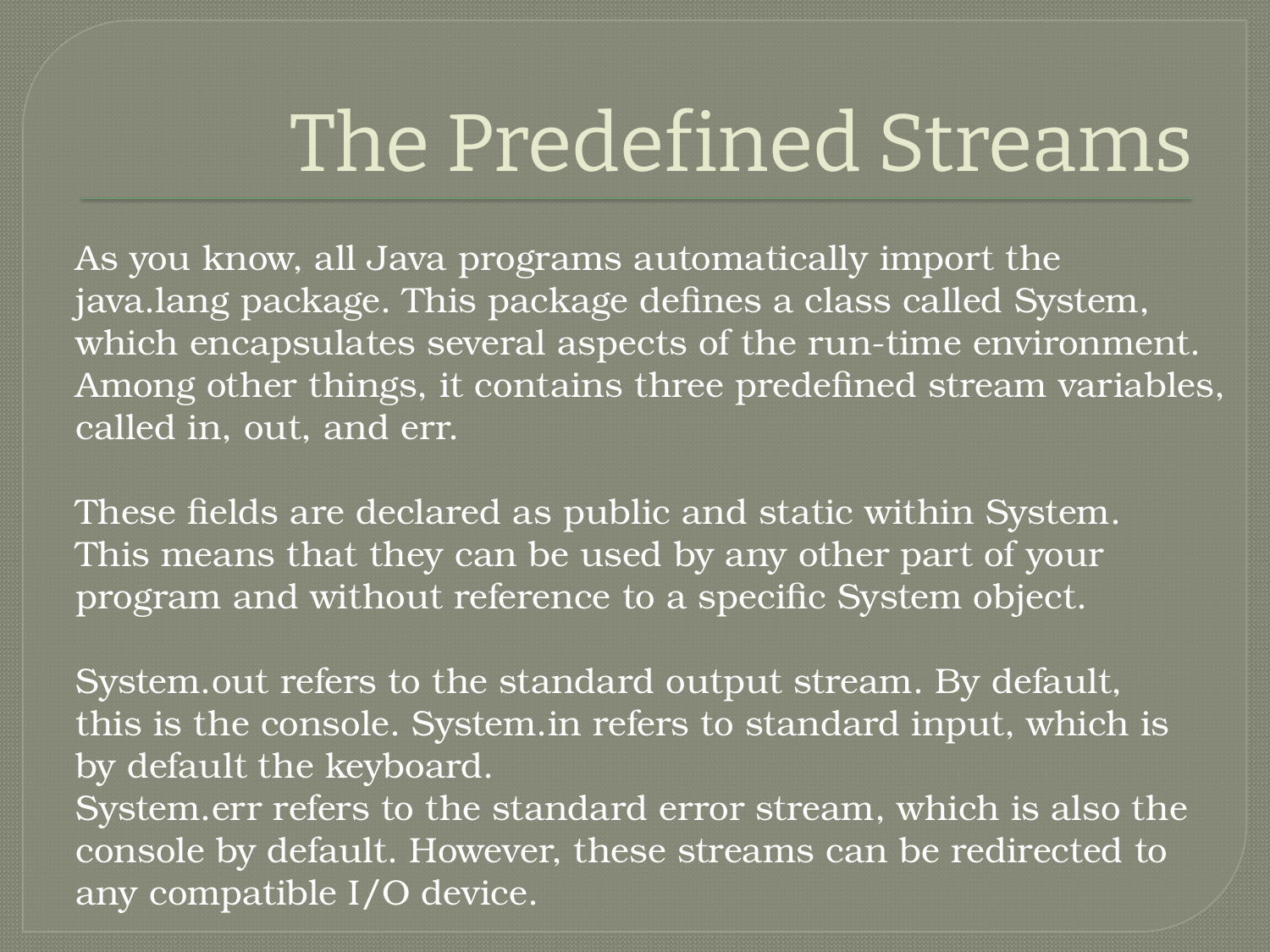

# The Predefined Streams
As you know, all Java programs automatically import the
java.lang package. This package defines a class called System,
which encapsulates several aspects of the run-time environment.
Among other things, it contains three predefined stream variables,
called in, out, and err.

These fields are declared as public and static within System.
This means that they can be used by any other part of your
program and without reference to a specific System object.

System.out refers to the standard output stream. By default,
this is the console. System.in refers to standard input, which is
by default the keyboard.
System.err refers to the standard error stream, which is also the
console by default. However, these streams can be redirected to
any compatible I/O device.